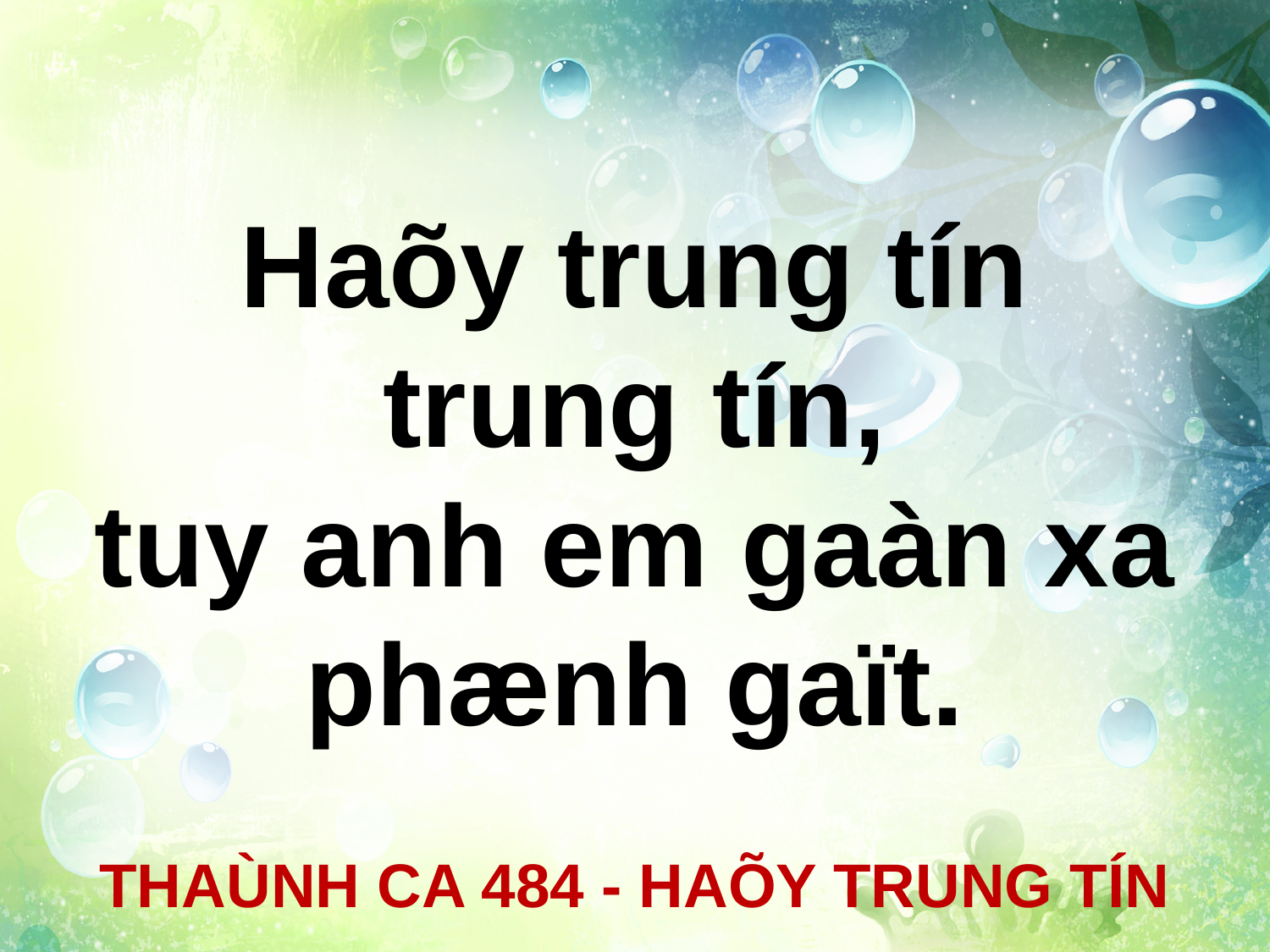

Haõy trung tín
trung tín,
tuy anh em gaàn xa
phænh gaït.
THAÙNH CA 484 - HAÕY TRUNG TÍN